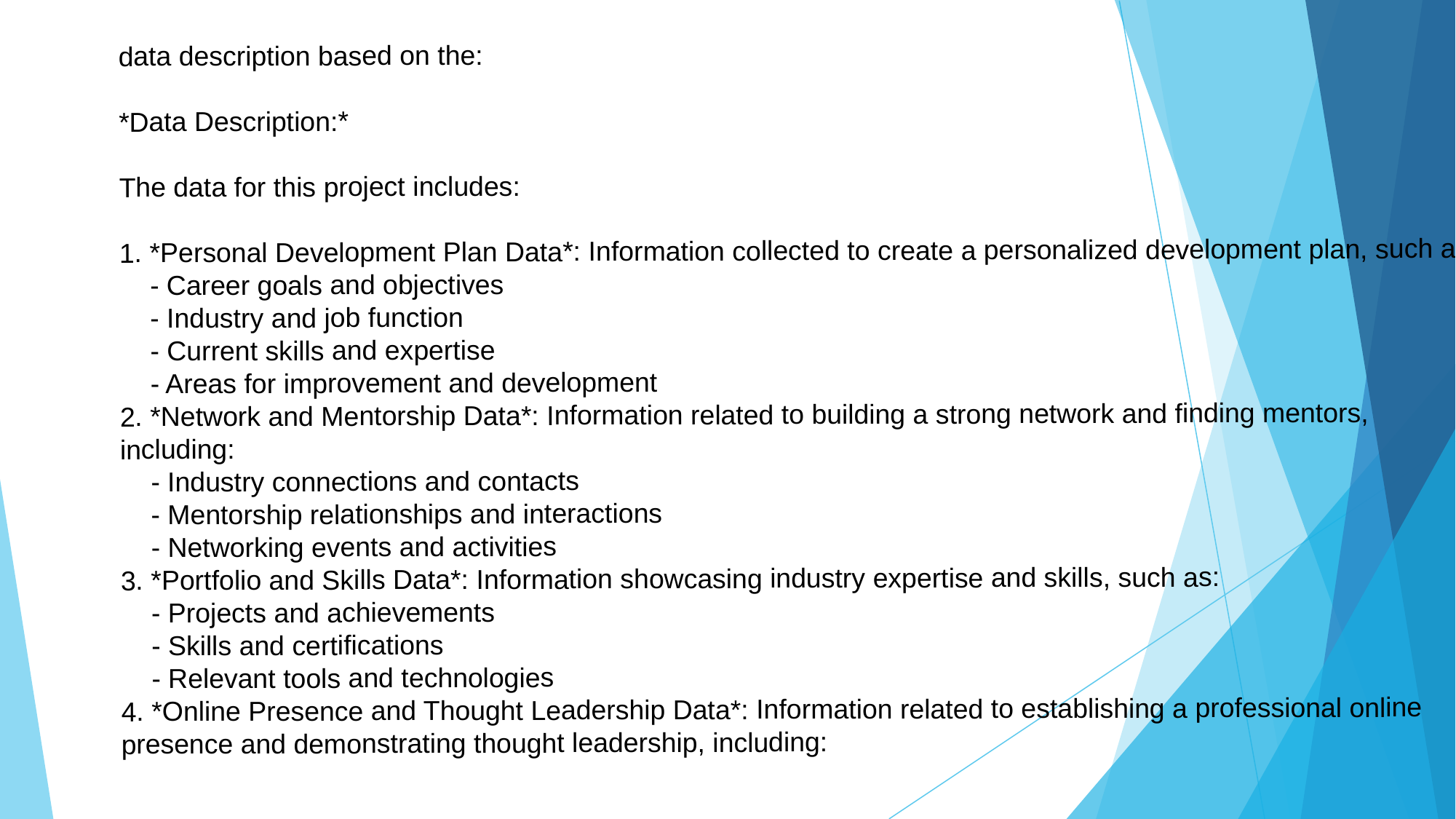

data description based on the:

*Data Description:*

The data for this project includes:

1. *Personal Development Plan Data*: Information collected to create a personalized development plan, such as:
    - Career goals and objectives
    - Industry and job function
    - Current skills and expertise
    - Areas for improvement and development
2. *Network and Mentorship Data*: Information related to building a strong network and finding mentors, including:
    - Industry connections and contacts
    - Mentorship relationships and interactions
    - Networking events and activities
3. *Portfolio and Skills Data*: Information showcasing industry expertise and skills, such as:
    - Projects and achievements
    - Skills and certifications
    - Relevant tools and technologies
4. *Online Presence and Thought Leadership Data*: Information related to establishing a professional online presence and demonstrating thought leadership, including:

# Datasion